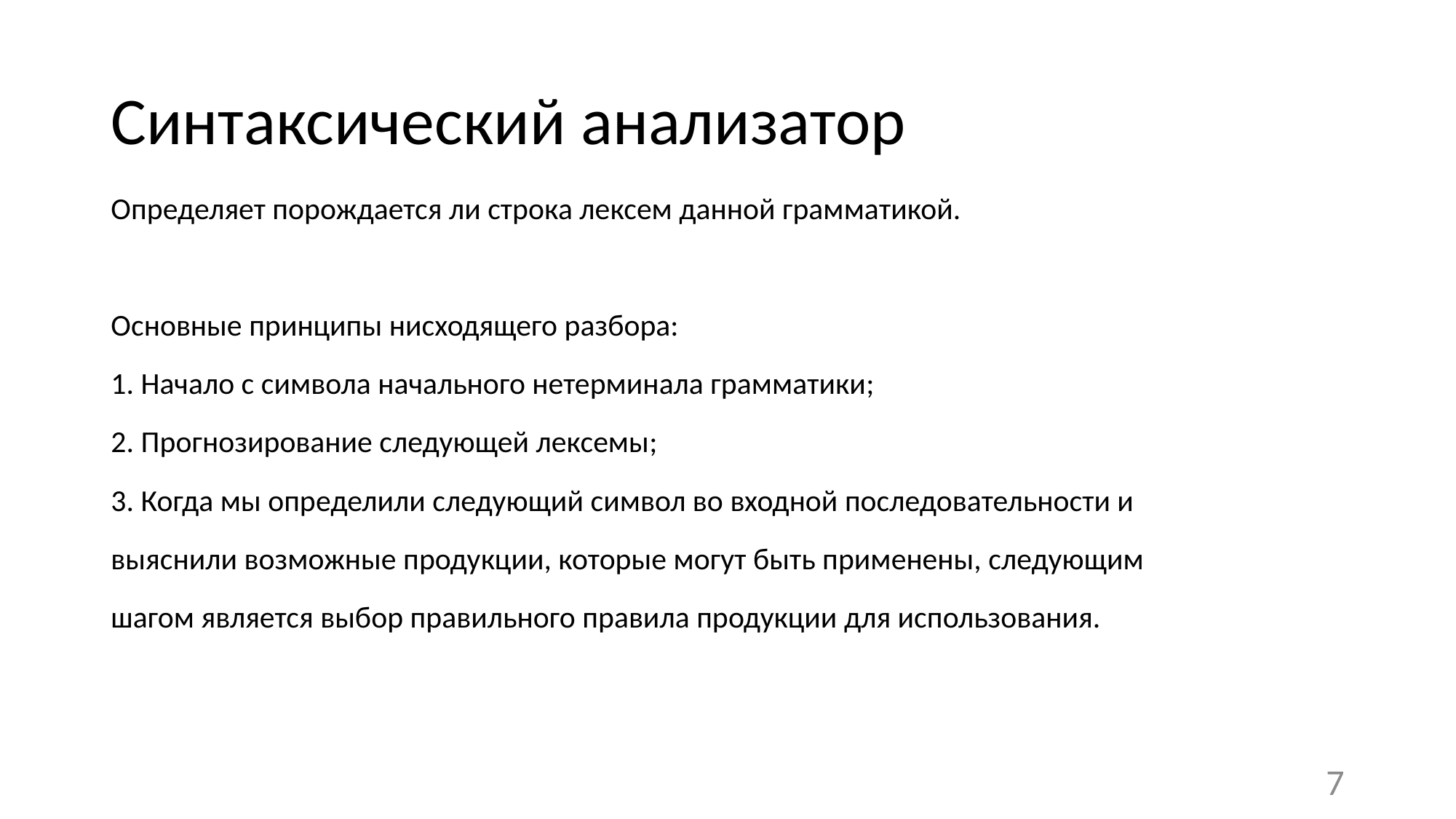

# Синтаксический анализатор
Определяет порождается ли строка лексем данной грамматикой.

Основные принципы нисходящего разбора:
1. Начало с символа начального нетерминала грамматики;
2. Прогнозирование следующей лексемы;
3. Когда мы определили следующий символ во входной последовательности и выяснили возможные продукции, которые могут быть применены, следующим шагом является выбор правильного правила продукции для использования.
7